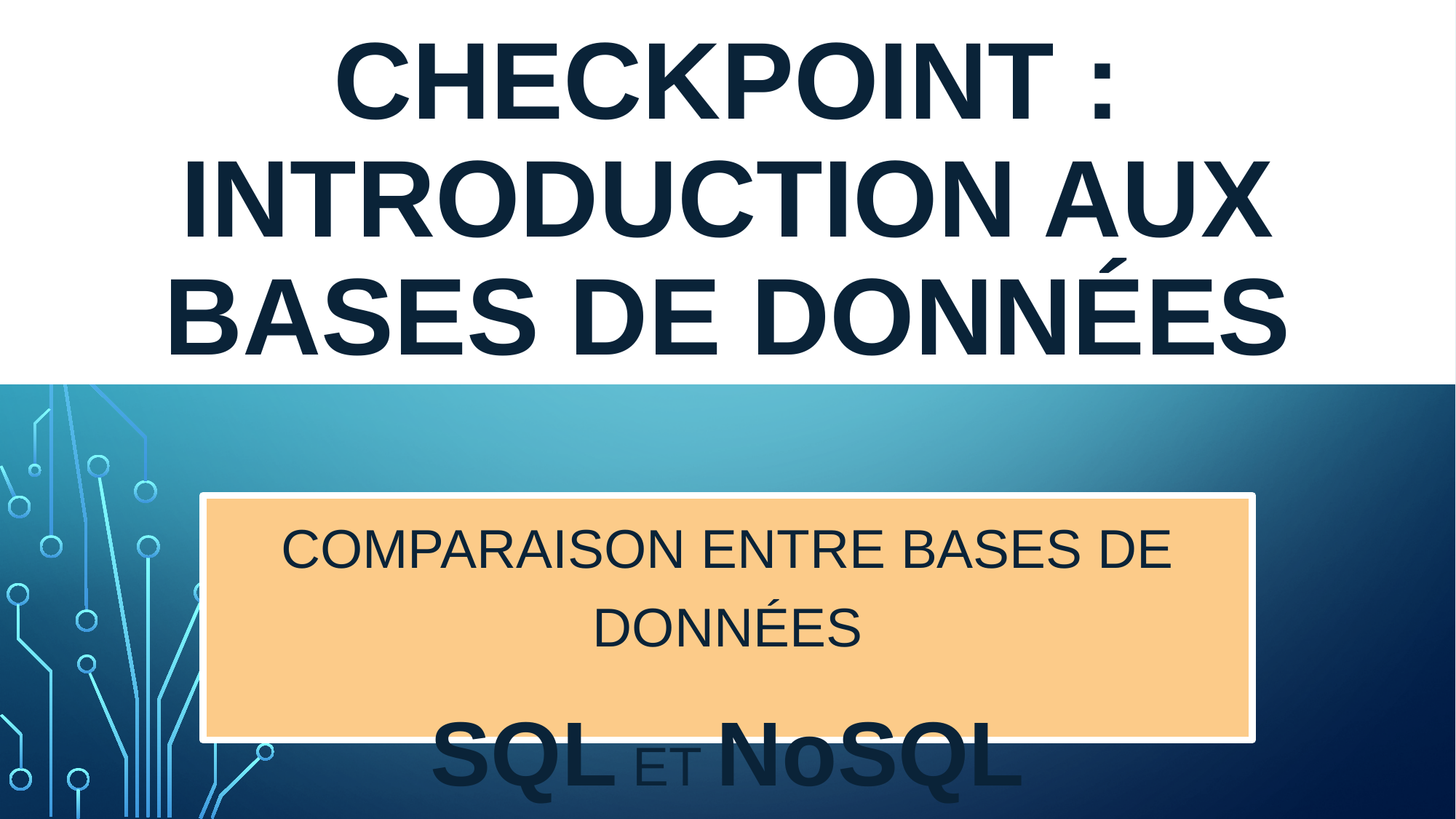

# Checkpoint : introduction aux bases de données
Comparaison entre bases de données
Sql et nosql